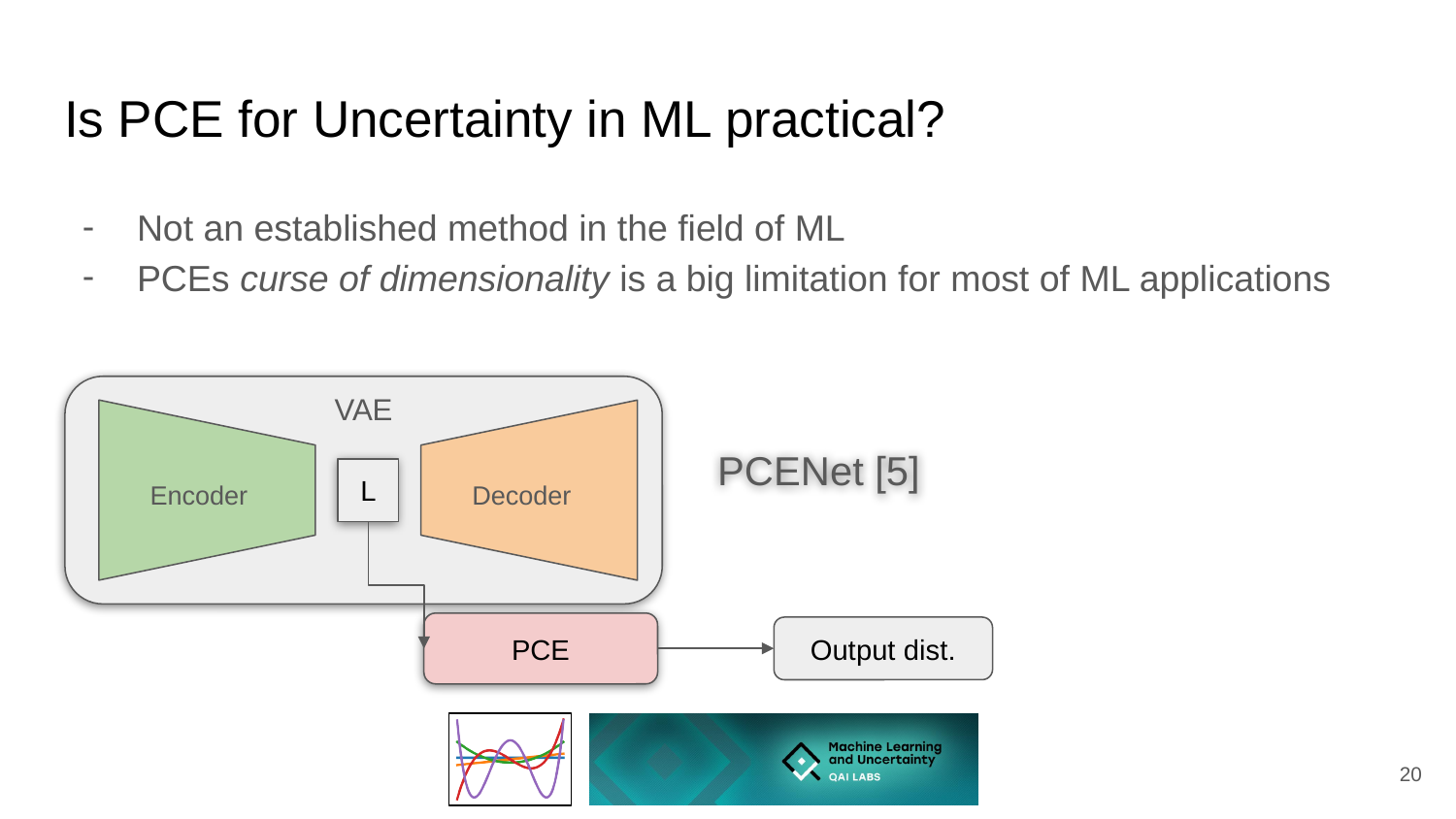

# Is PCE for Uncertainty in ML practical?
Not an established method in the field of ML
PCEs curse of dimensionality is a big limitation for most of ML applications

VAE

Encoder

Decoder
L
PCE
Output dist.
PCENet [5]
20